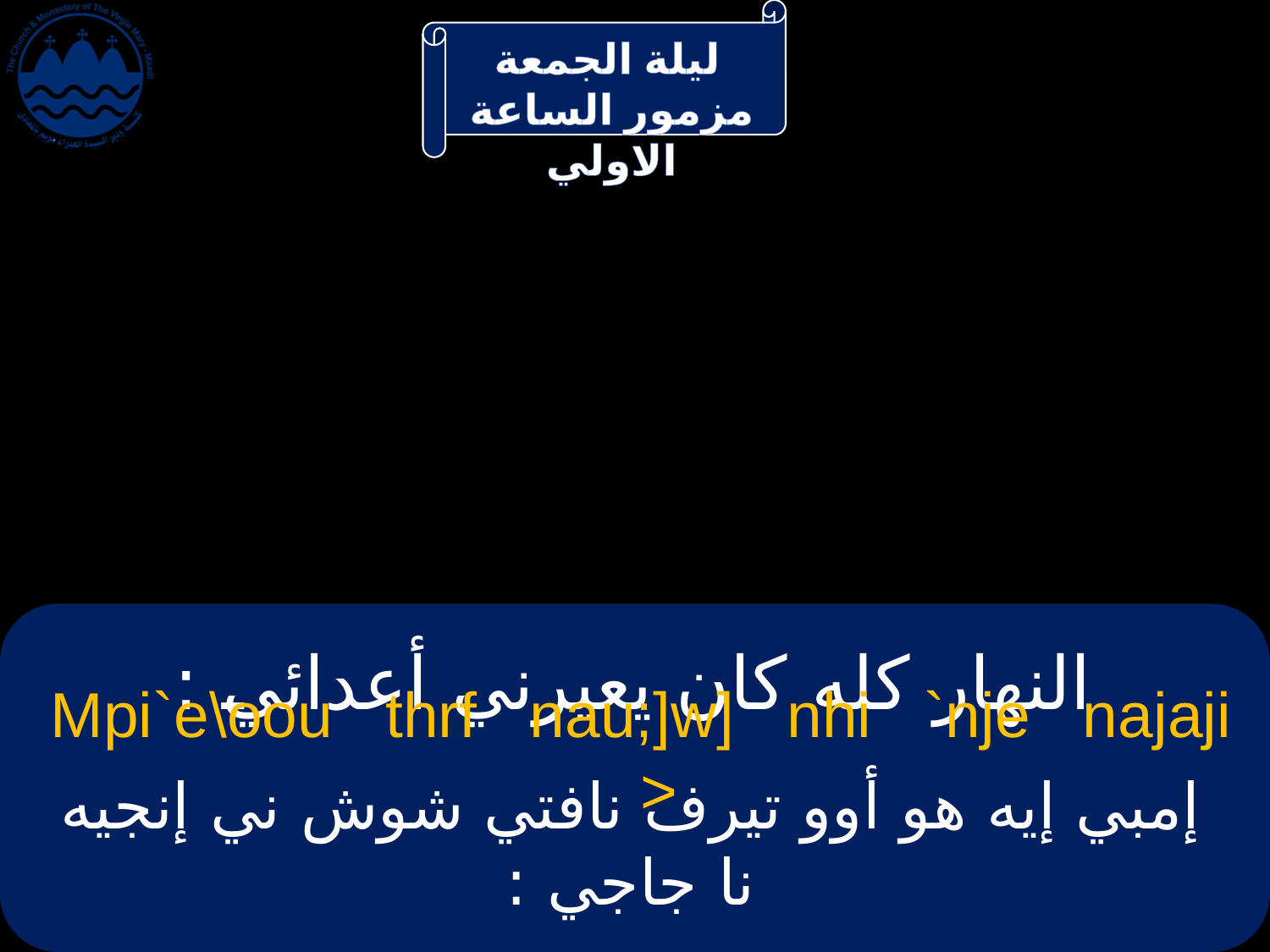

# النهار كله كان يعيرني أعدائي :
Mpi`e\oou   thrf   nau;]w]   nhi   `nje   najaji   >
إمبي إيه هو أوو تيرف نافتي شوش ني إنجيه نا جاجي :